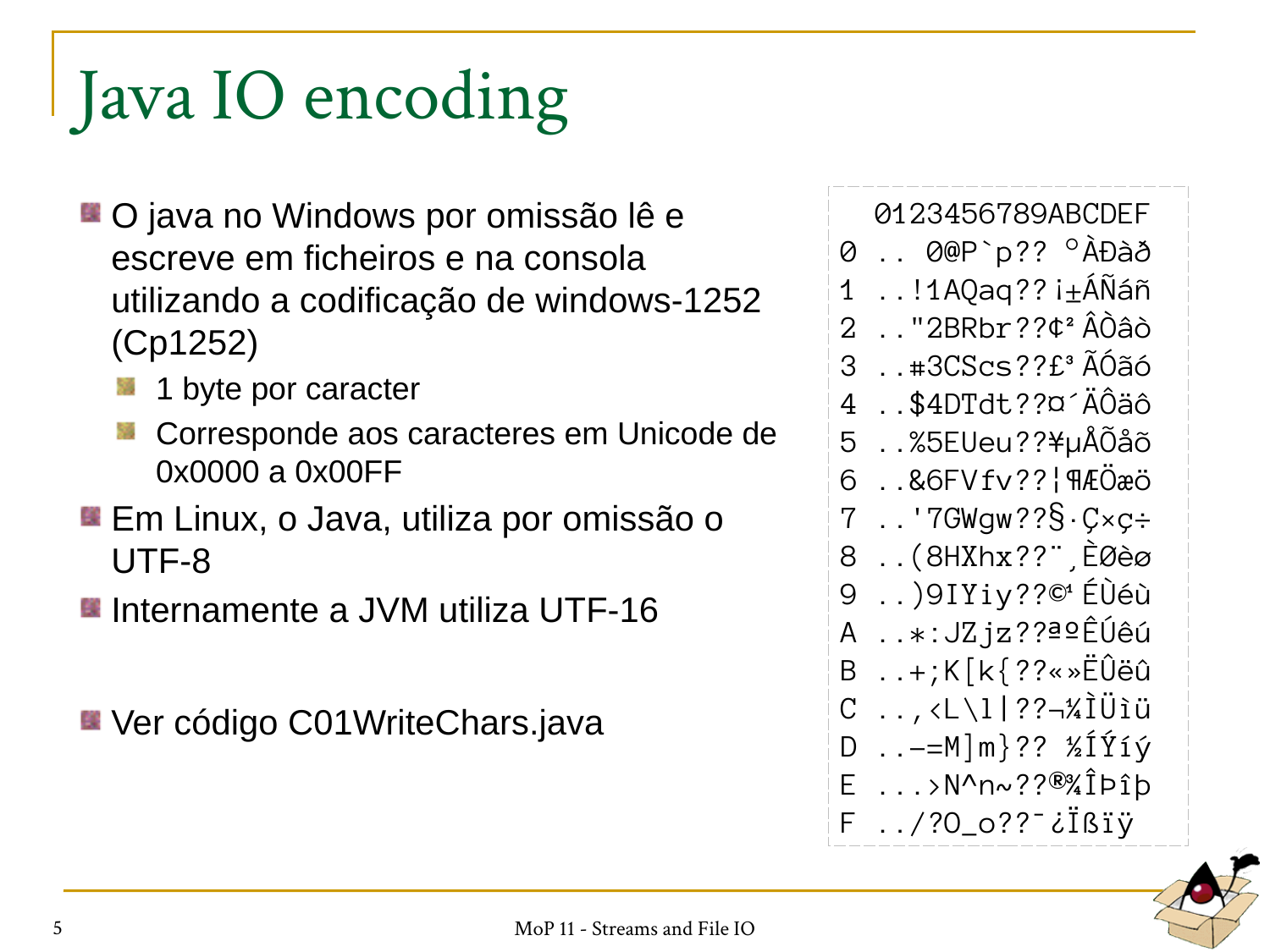

# Java IO encoding
O java no Windows por omissão lê e escreve em ficheiros e na consola utilizando a codificação de windows-1252 (Cp1252)
1 byte por caracter
Corresponde aos caracteres em Unicode de 0x0000 a 0x00FF
Em Linux, o Java, utiliza por omissão o UTF-8
Internamente a JVM utiliza UTF-16

Ver código C01WriteChars.java
  0123456789ABCDEF
0 .. 0@P`p?? °ÀÐàð
1 ..!1AQaq??¡±ÁÑáñ
2 .."2BRbr??¢²ÂÒâò
3 ..#3CScs??£³ÃÓãó
4 ..$4DTdt??¤´ÄÔäô
5 ..%5EUeu??¥µÅÕåõ
6 ..&6FVfv??¦¶ÆÖæö
7 ..'7GWgw??§·Ç×ç÷
8 ..(8HXhx??¨¸ÈØèø
9 ..)9IYiy??©¹ÉÙéù
A ..*:JZjz??ªºÊÚêú
B ..+;K[k{??«»ËÛëû
C ..,<L\l|??¬¼ÌÜìü
D ..-=M]m}?? ­­½ÍÝíý
E ...>N^n~??®¾ÎÞîþ
F ../?O_o??¯¿Ïßïÿ
MoP 11 - Streams and File IO